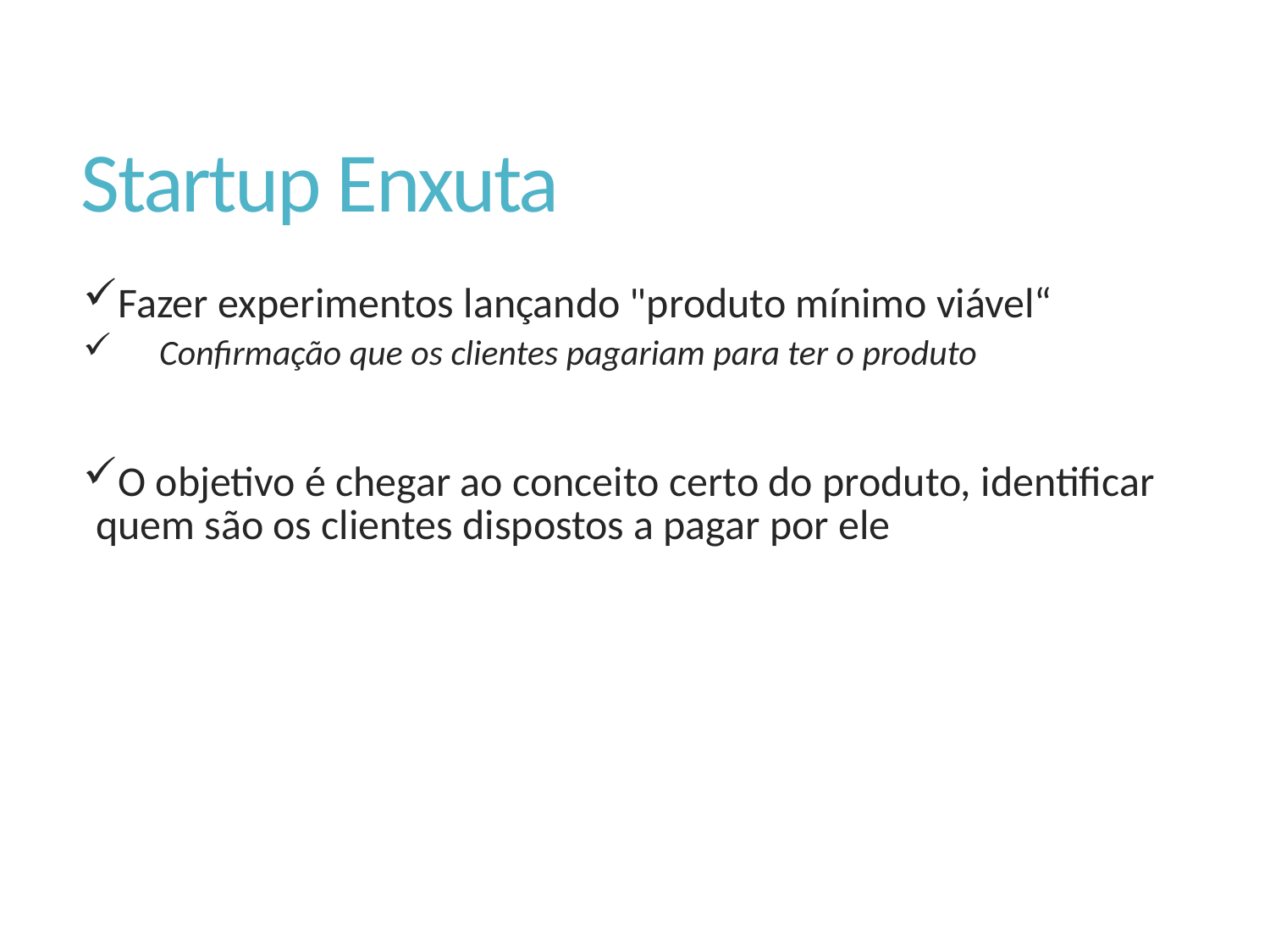

# Startup Enxuta
Fazer experimentos lançando "produto mínimo viável“
Confirmação que os clientes pagariam para ter o produto

O objetivo é chegar ao conceito certo do produto, identificar quem são os clientes dispostos a pagar por ele